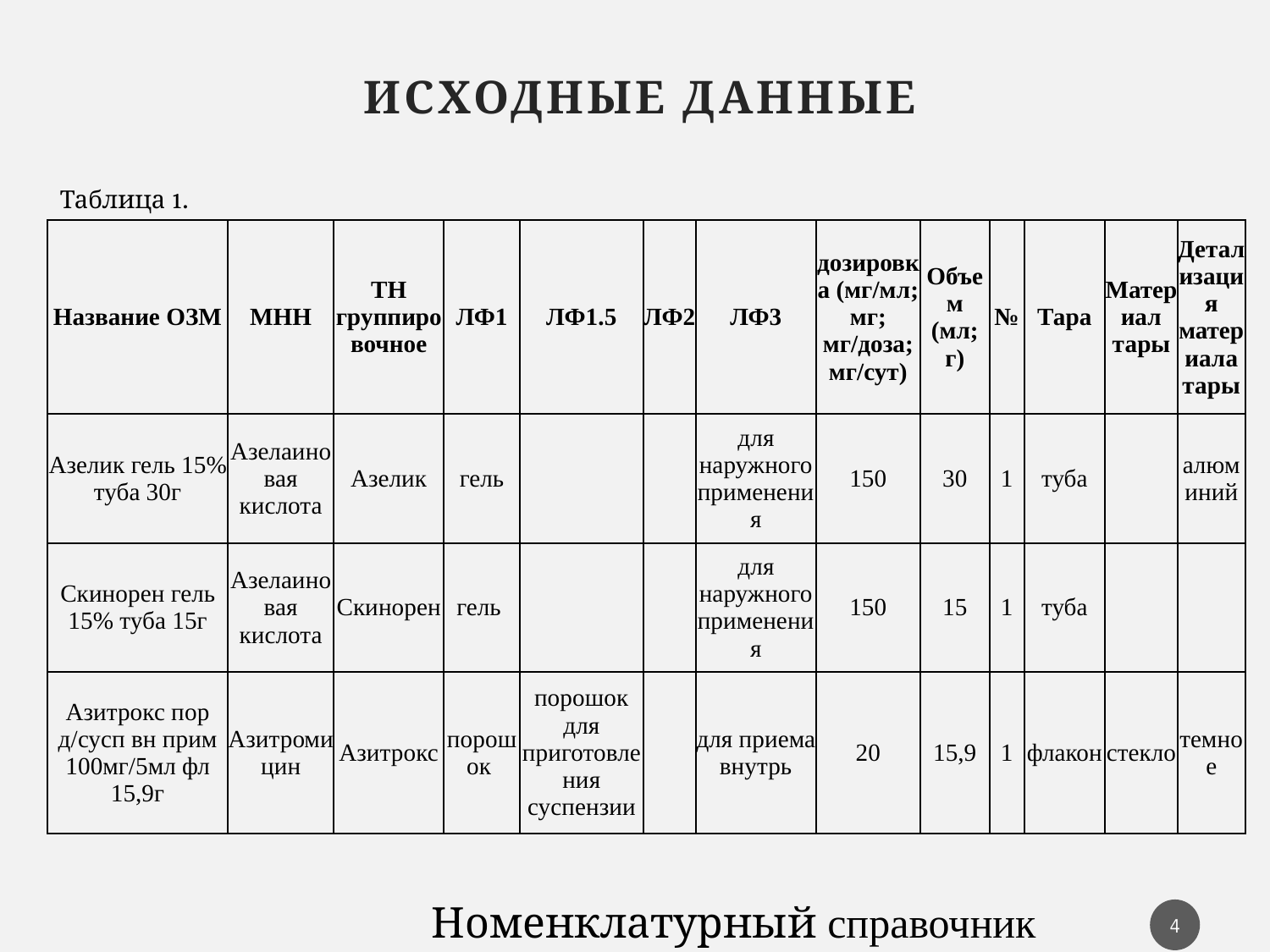

# Исходные данные
Таблица 1.
| Название ОЗМ | МНН | ТН группировочное | ЛФ1 | ЛФ1.5 | ЛФ2 | ЛФ3 | дозировка (мг/мл; мг; мг/доза; мг/сут) | Объем (мл; г) | № | Тара | Материал тары | Детализация материала тары |
| --- | --- | --- | --- | --- | --- | --- | --- | --- | --- | --- | --- | --- |
| Азелик гель 15% туба 30г | Азелаиновая кислота | Азелик | гель |  |  | для наружного применения | 150 | 30 | 1 | туба |  | алюминий |
| Скинорен гель 15% туба 15г | Азелаиновая кислота | Скинорен | гель |  |  | для наружного применения | 150 | 15 | 1 | туба |  |  |
| Азитрокс пор д/сусп вн прим 100мг/5мл фл 15,9г | Азитромицин | Азитрокс | порошок | порошок для приготовления суспензии |  | для приема внутрь | 20 | 15,9 | 1 | флакон | стекло | темное |
Номенклатурный справочник
4